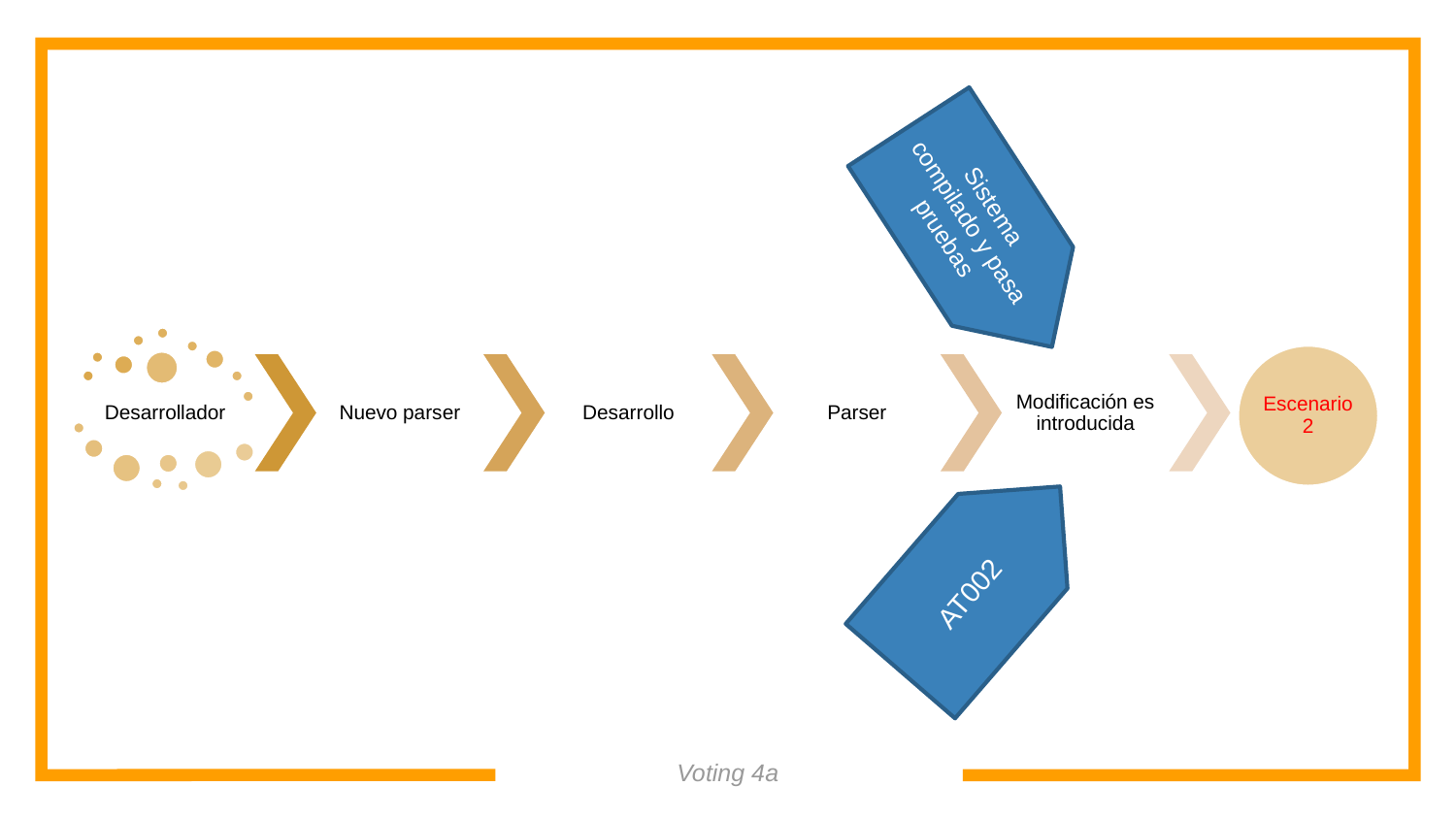

Desarrollador
Nuevo parser
Desarrollo
Parser
Modificación es introducida
Escenario 2
Sistema compilado y pasa pruebas
AT002
Voting 4a